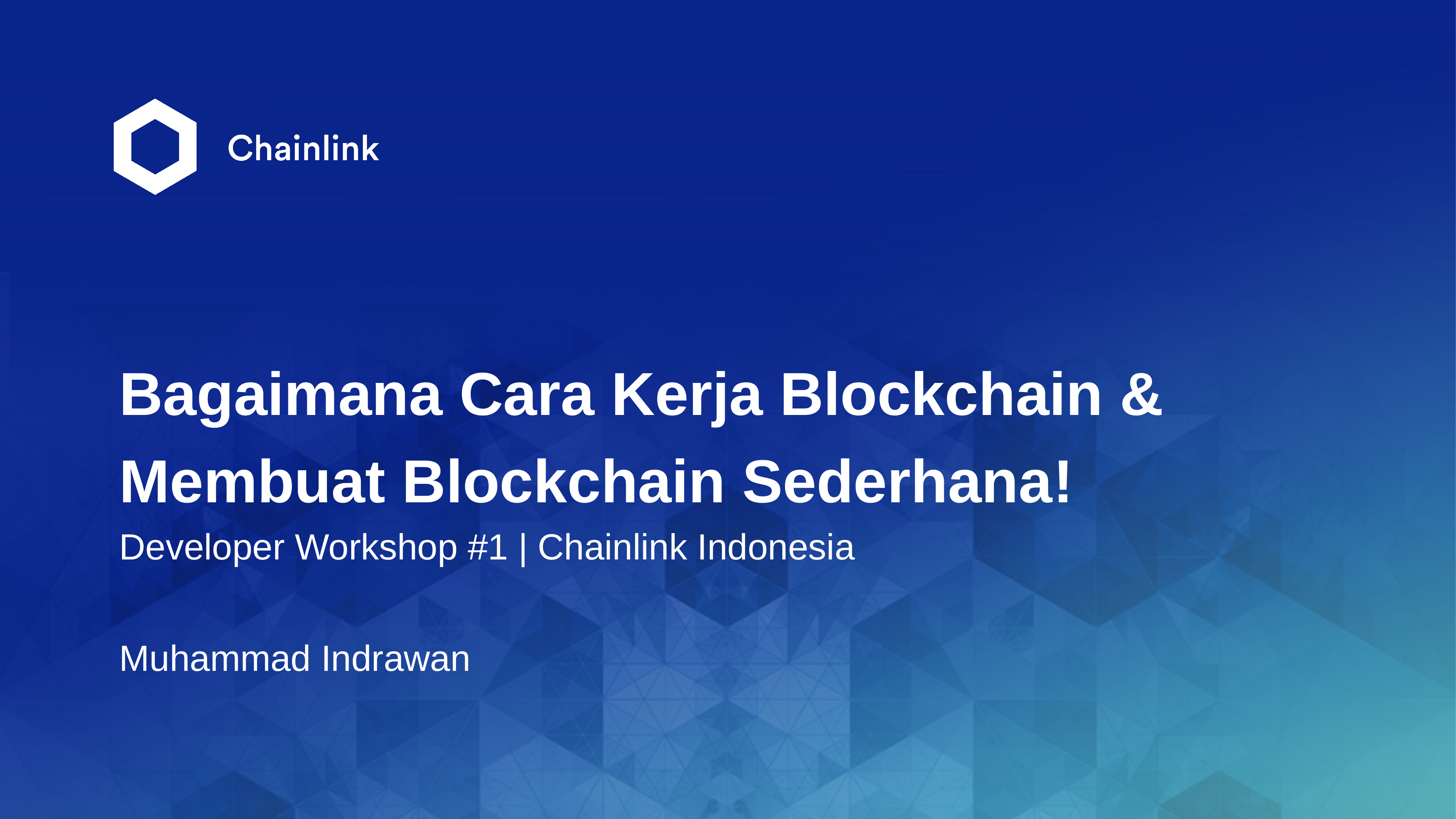

Bagaimana Cara Kerja Blockchain &
Membuat Blockchain Sederhana!
Developer Workshop #1 | Chainlink Indonesia
Muhammad Indrawan